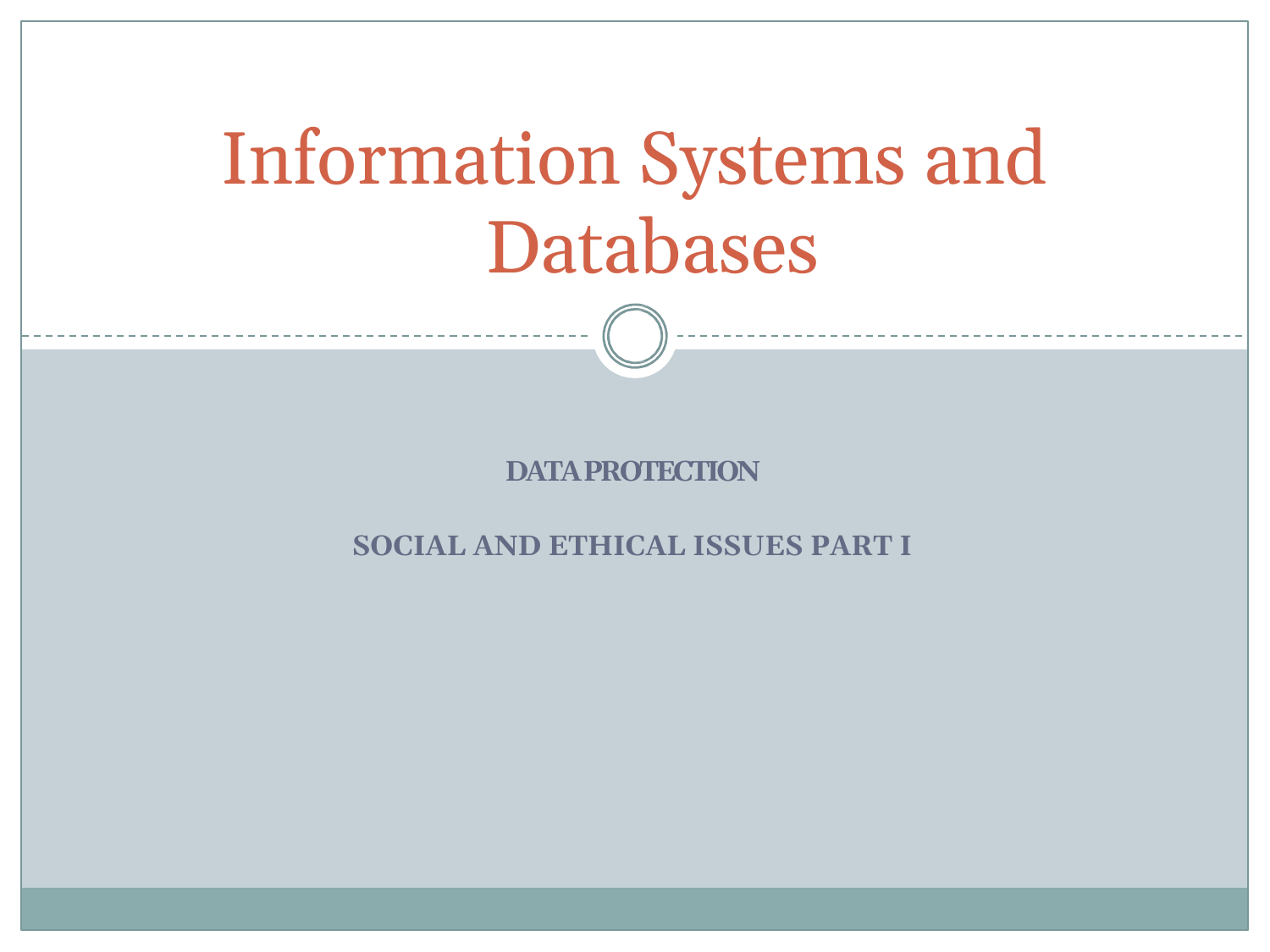

# Information Systems and  Databases

DATA PROTECTION

SOCIAL AND ETHICAL ISSUES PART I